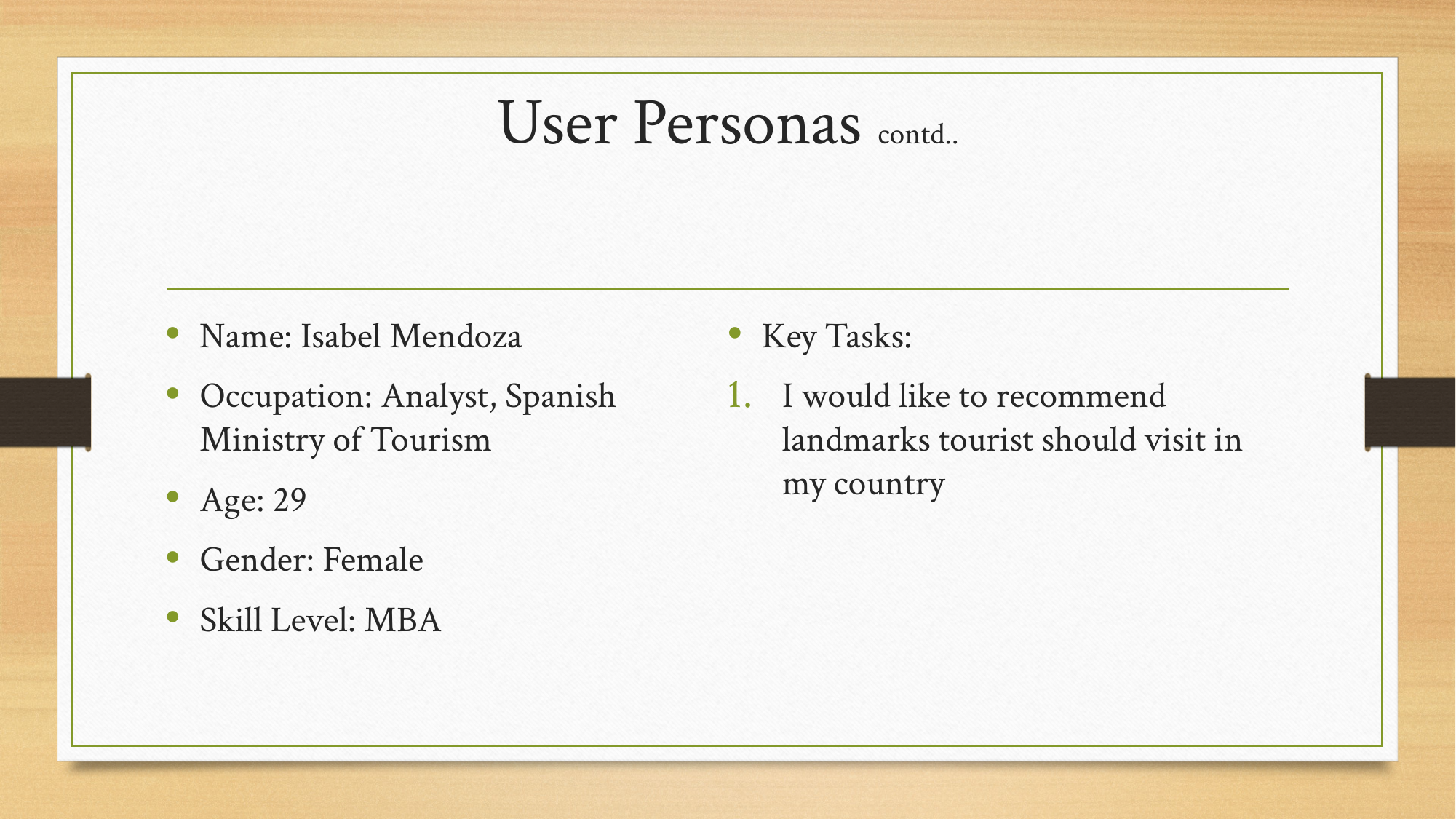

# User Personas contd..
Name: Isabel Mendoza
Occupation: Analyst, Spanish Ministry of Tourism
Age: 29
Gender: Female
Skill Level: MBA
Key Tasks:
I would like to recommend landmarks tourist should visit in my country